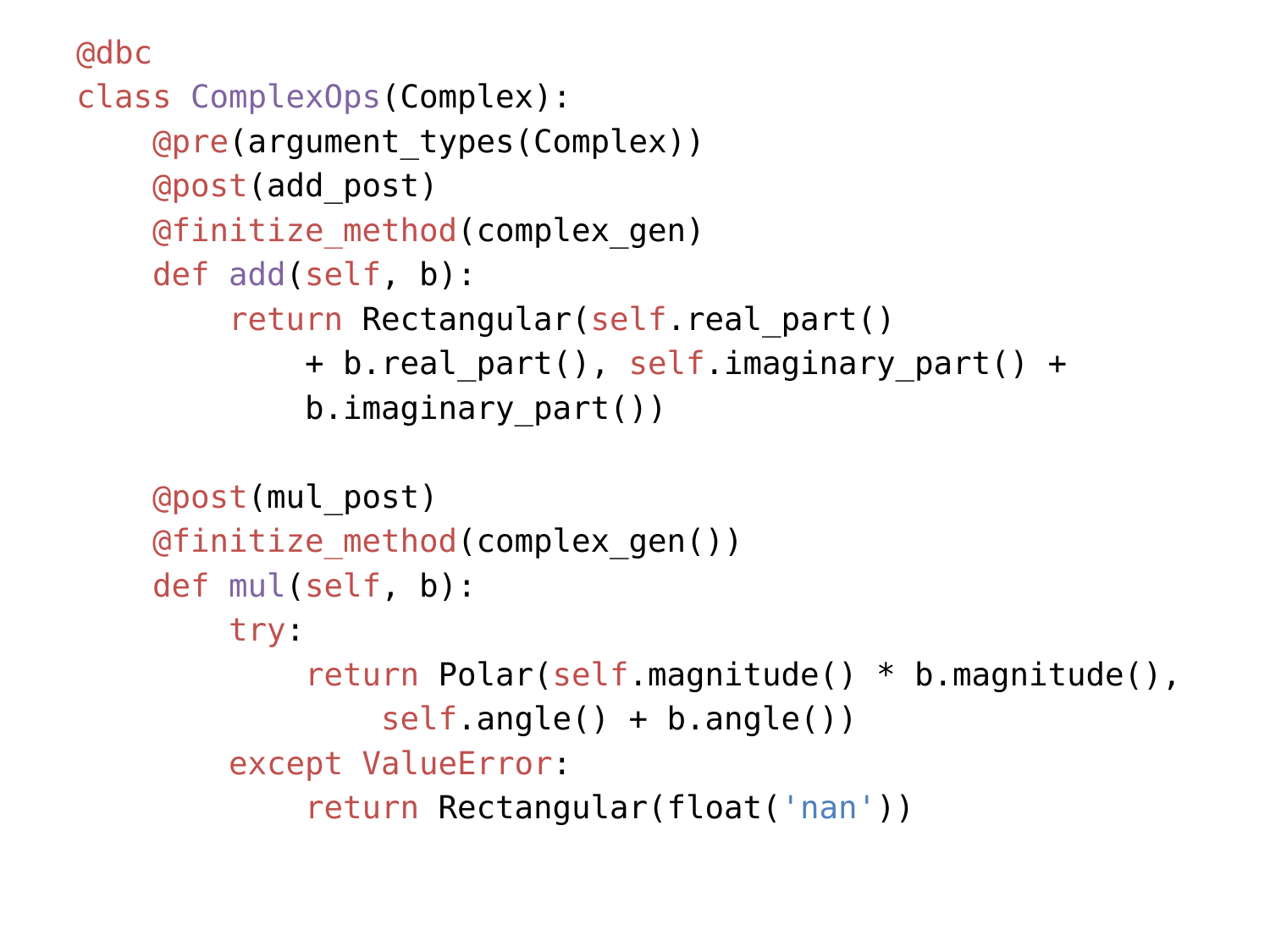

@dbc
class ComplexOps(Complex):
    @pre(argument_types(Complex))
    @post(add_post)
    @finitize_method(complex_gen)
    def add(self, b):
        return Rectangular(self.real_part()
            + b.real_part(), self.imaginary_part() +
            b.imaginary_part())

    @post(mul_post)
    @finitize_method(complex_gen())
    def mul(self, b):
        try:
            return Polar(self.magnitude() * b.magnitude(),
                self.angle() + b.angle())
        except ValueError:
            return Rectangular(float('nan'))